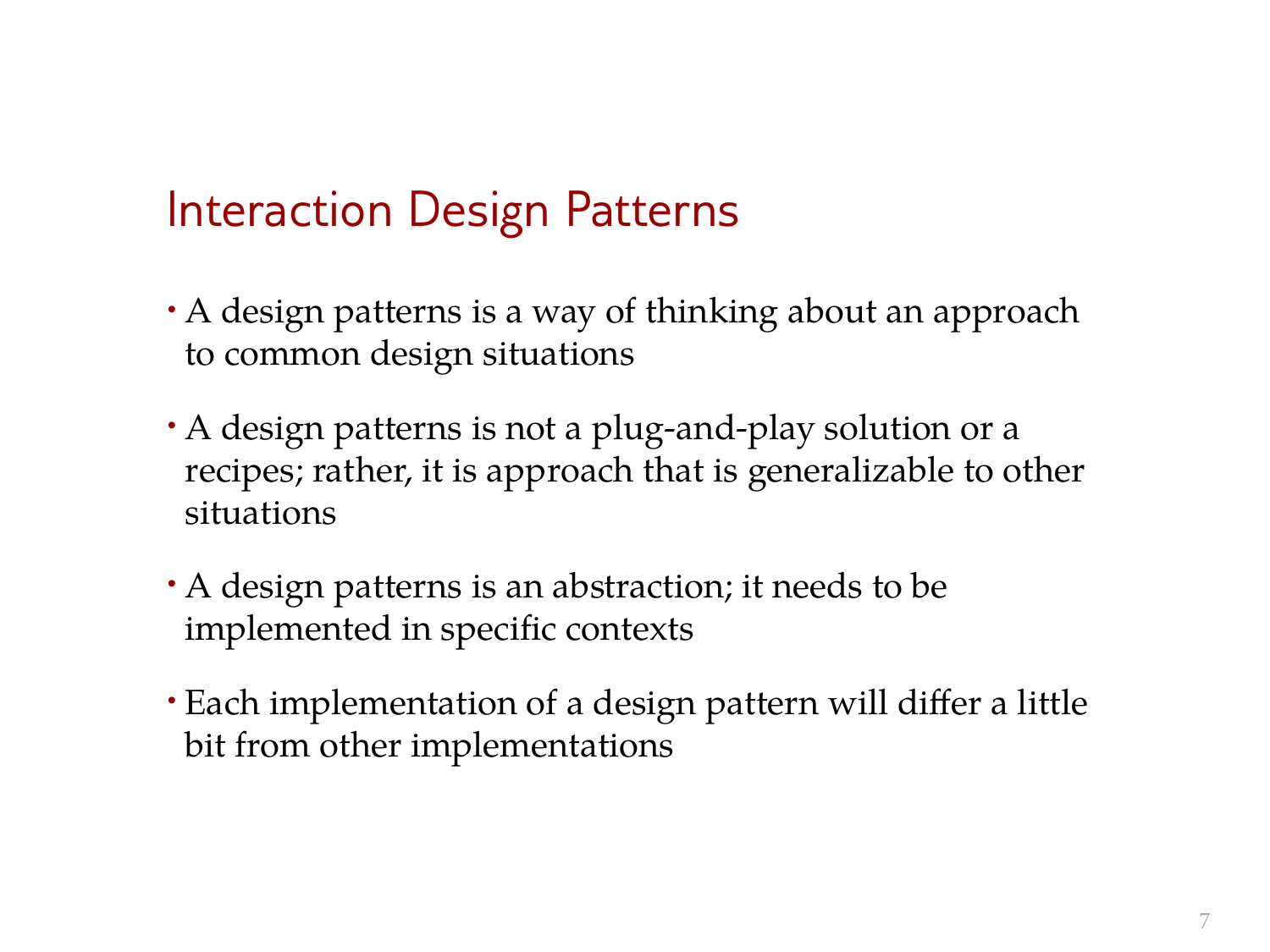

# Interaction Design Patterns
A design patterns is a way of thinking about an approach to common design situations
A design patterns is not a plug-and-play solution or a recipes; rather, it is approach that is generalizable to other situations
A design patterns is an abstraction; it needs to be implemented in specific contexts
Each implementation of a design pattern will differ a little bit from other implementations
7